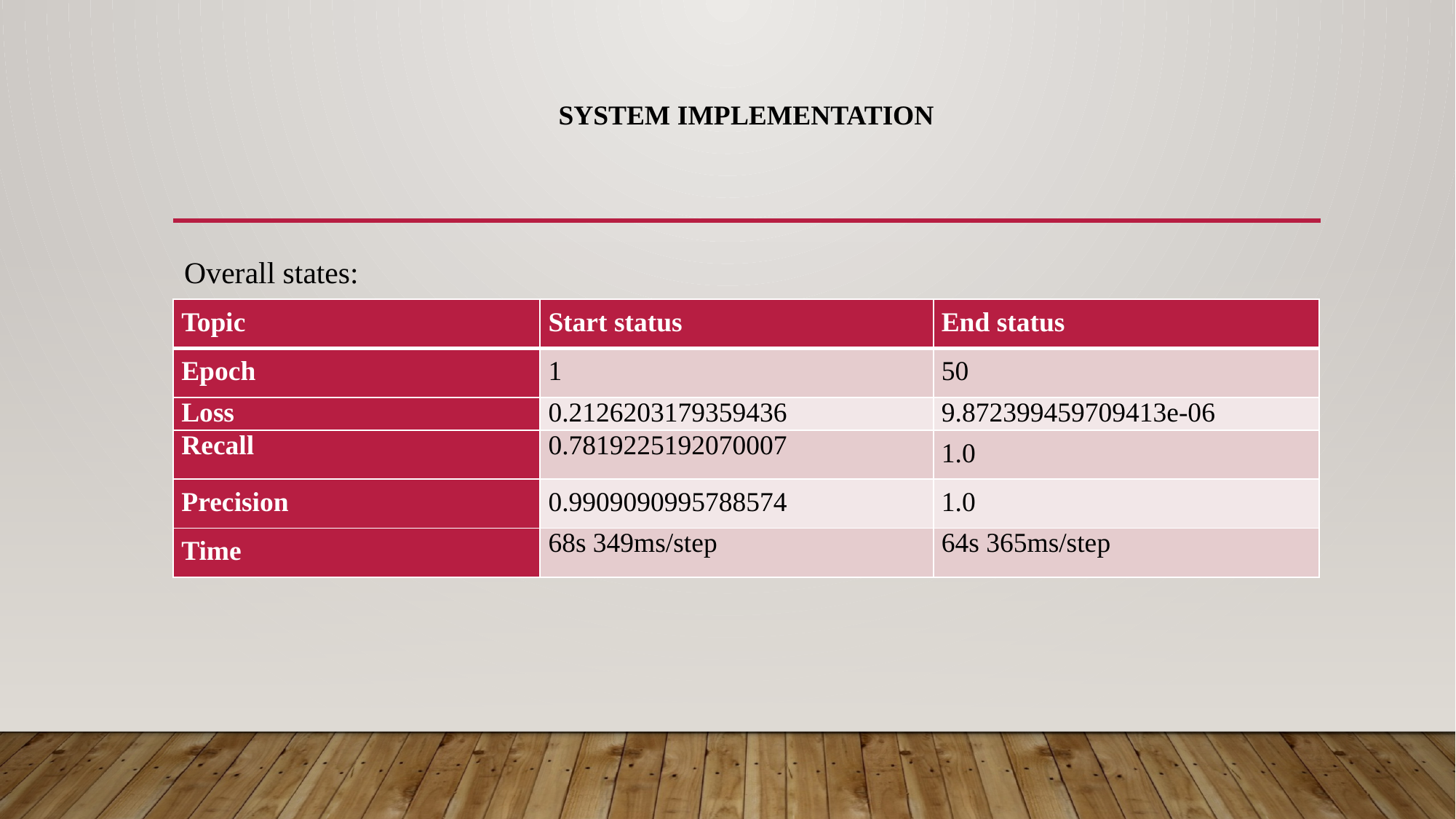

# System Implementation
Overall states:

| Topic | Start status | End status |
| --- | --- | --- |
| Epoch | 1 | 50 |
| Loss | 0.2126203179359436 | 9.872399459709413e-06 |
| Recall | 0.7819225192070007 | 1.0 |
| Precision | 0.9909090995788574 | 1.0 |
| Time | 68s 349ms/step | 64s 365ms/step |